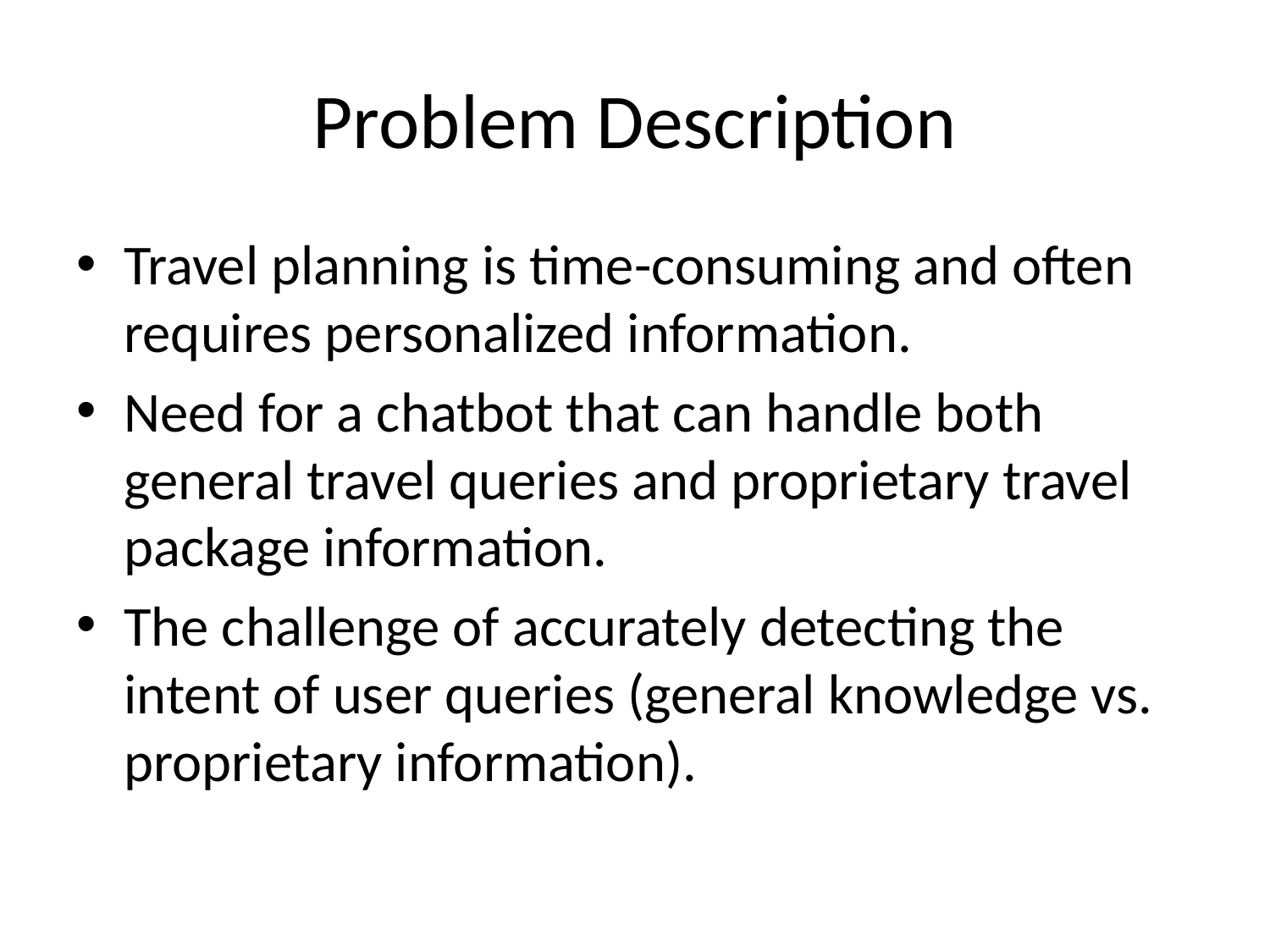

# Problem Description
Travel planning is time-consuming and often requires personalized information.
Need for a chatbot that can handle both general travel queries and proprietary travel package information.
The challenge of accurately detecting the intent of user queries (general knowledge vs. proprietary information).